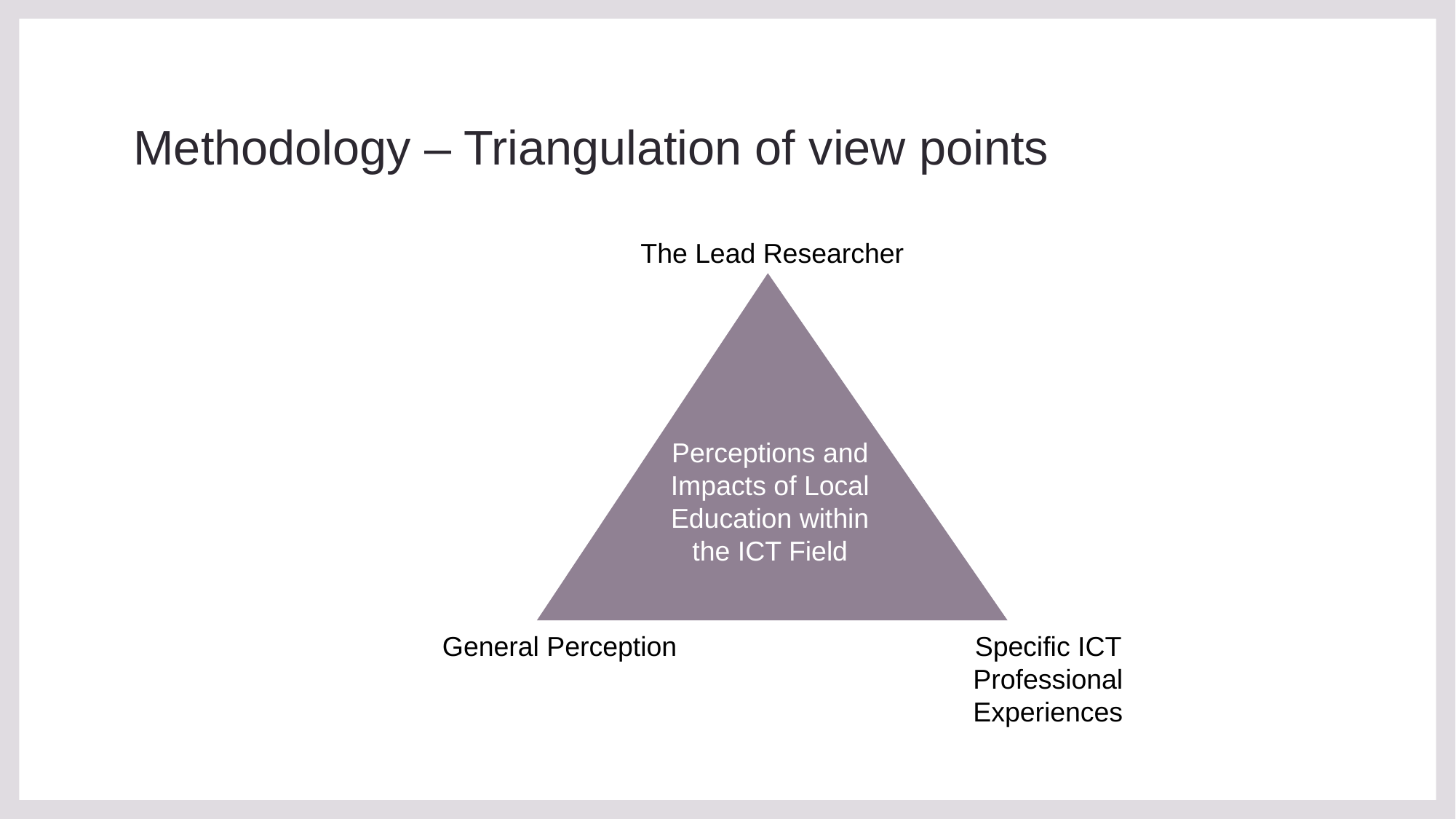

# Methodology – Triangulation of view points
The Lead Researcher

Perceptions and Impacts of Local Education within the ICT Field

General Perception
Specific ICT Professional Experiences